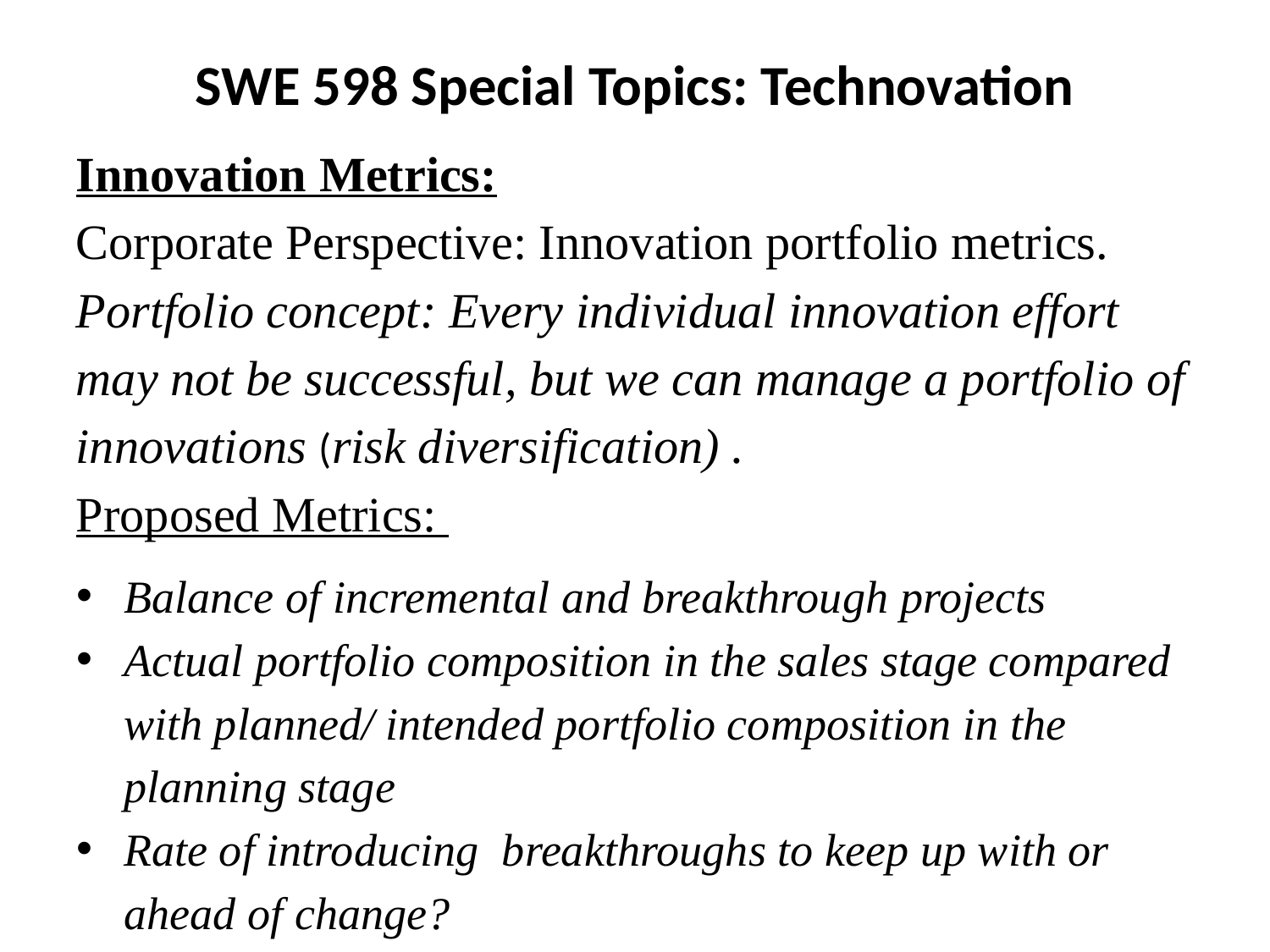

SWE 598 Special Topics: Technovation
Innovation Metrics:
Corporate Perspective: Innovation portfolio metrics.
Portfolio concept: Every individual innovation effort may not be successful, but we can manage a portfolio of innovations (risk diversification) .
Proposed Metrics:
Balance of incremental and breakthrough projects
Actual portfolio composition in the sales stage compared with planned/ intended portfolio composition in the planning stage
Rate of introducing  breakthroughs to keep up with or ahead of change?